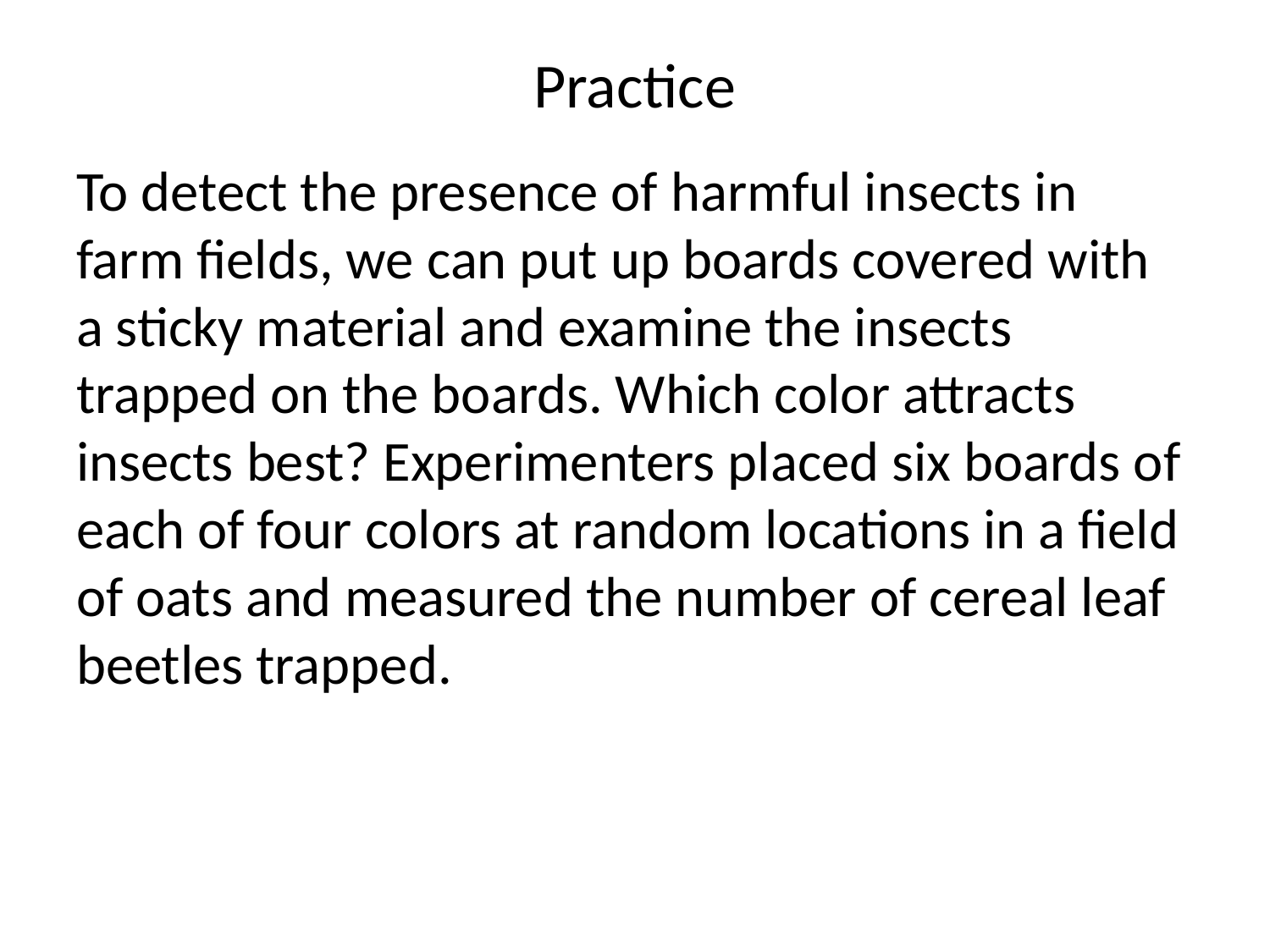

# Practice
To detect the presence of harmful insects in farm fields, we can put up boards covered with  a sticky material and examine the insects trapped on the boards. Which color attracts insects best? Experimenters placed six boards of each of four colors at random locations in a field of oats and measured the number of cereal leaf beetles trapped.